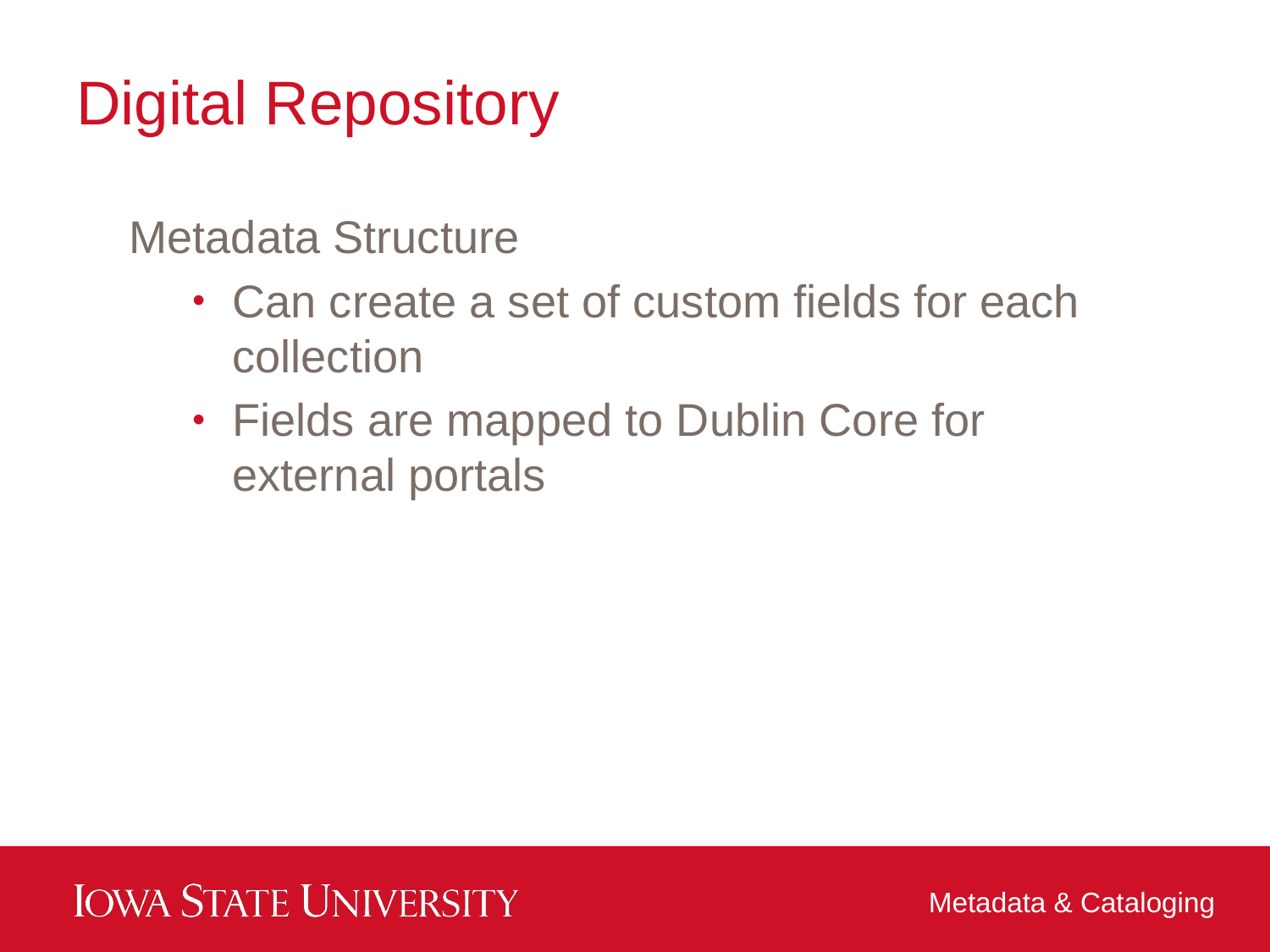

# Digital Repository
Metadata Structure
Can create a set of custom fields for each collection
Fields are mapped to Dublin Core for external portals